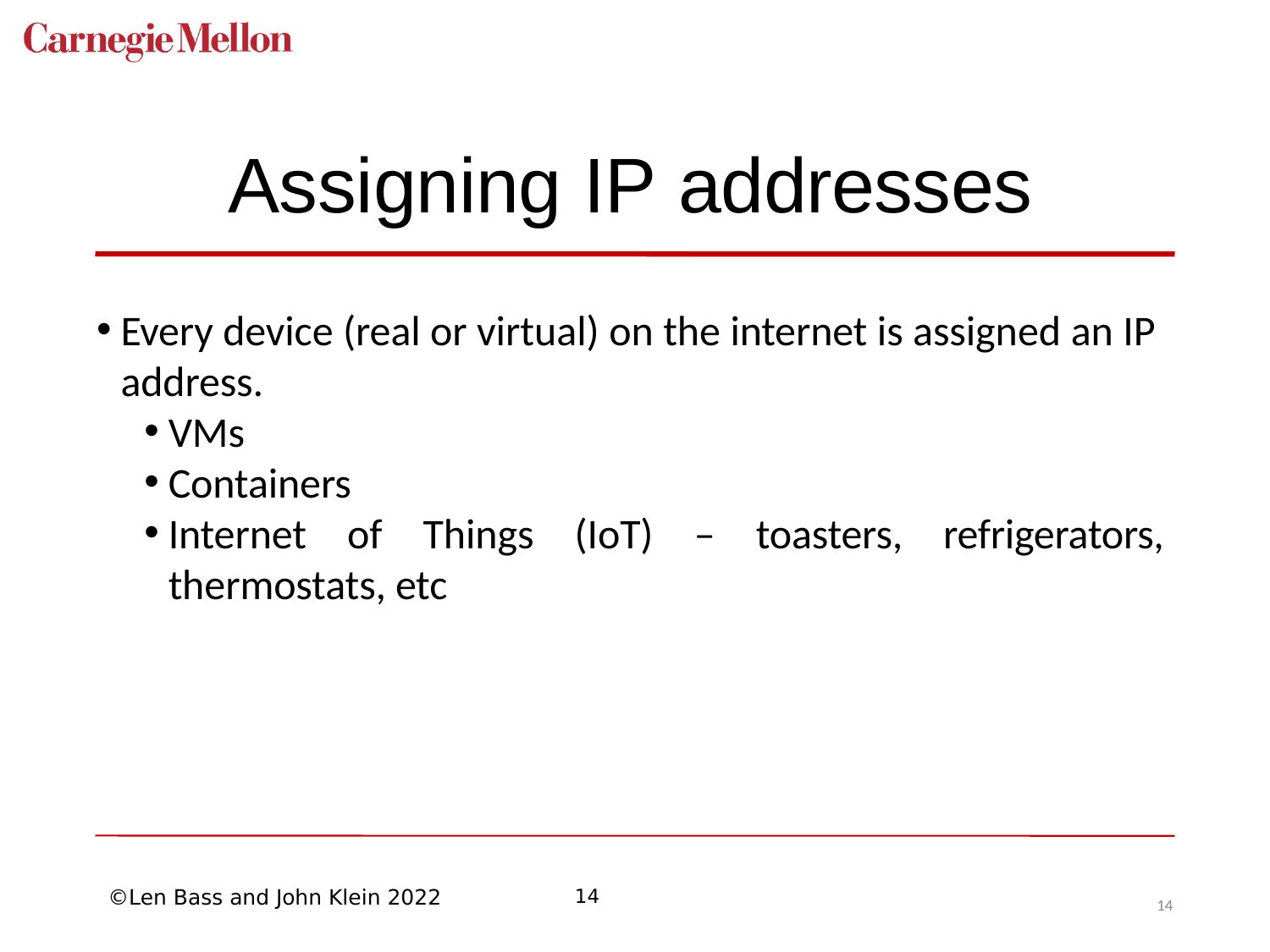

# Assigning IP addresses
Every device (real or virtual) on the internet is assigned an IP address.
VMs
Containers
Internet of Things (IoT) – toasters, refrigerators, thermostats, etc
14